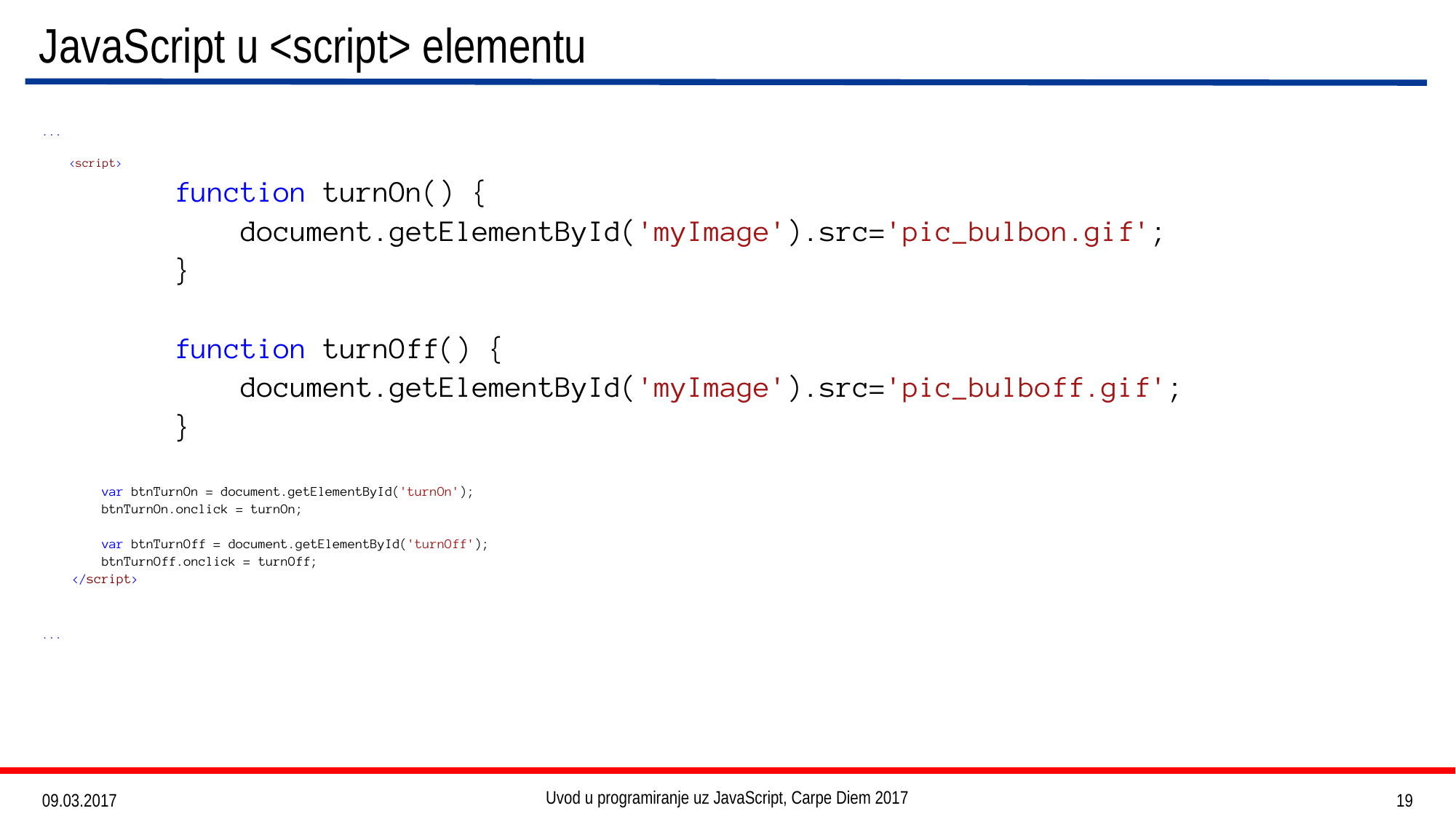

# JavaScript u <script> elementu
...

    <script>
        function turnOn() {
            document.getElementById('myImage').src='pic_bulbon.gif';
        }

        function turnOff() {
            document.getElementById('myImage').src='pic_bulboff.gif';
        }

        var btnTurnOn = document.getElementById('turnOn');
        btnTurnOn.onclick = turnOn;

        var btnTurnOff = document.getElementById('turnOff');
        btnTurnOff.onclick = turnOff;
    </script>

...

Uvod u programiranje uz JavaScript, Carpe Diem 2017
19
09.03.2017